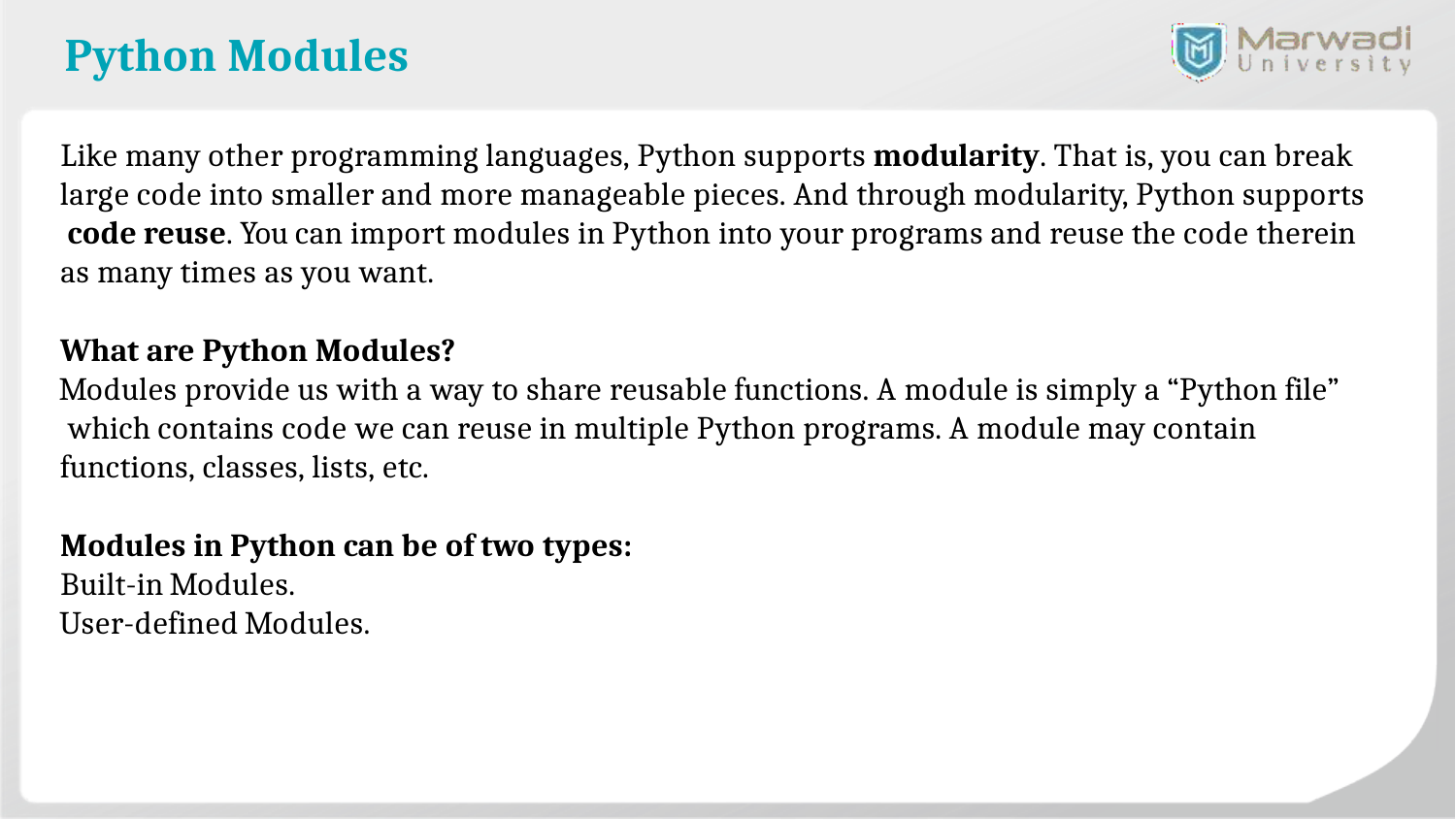

# Python Modules
Like many other programming languages, Python supports modularity. That is, you can break  large code into smaller and more manageable pieces. And through modularity, Python supports  code reuse. You can import modules in Python into your programs and reuse the code therein  as many times as you want.

What are Python Modules?
Modules provide us with a way to share reusable functions. A module is simply a “Python file”  which contains code we can reuse in multiple Python programs. A module may contain  functions, classes, lists, etc.

Modules in Python can be of two types:
Built-in Modules.
User-defined Modules.